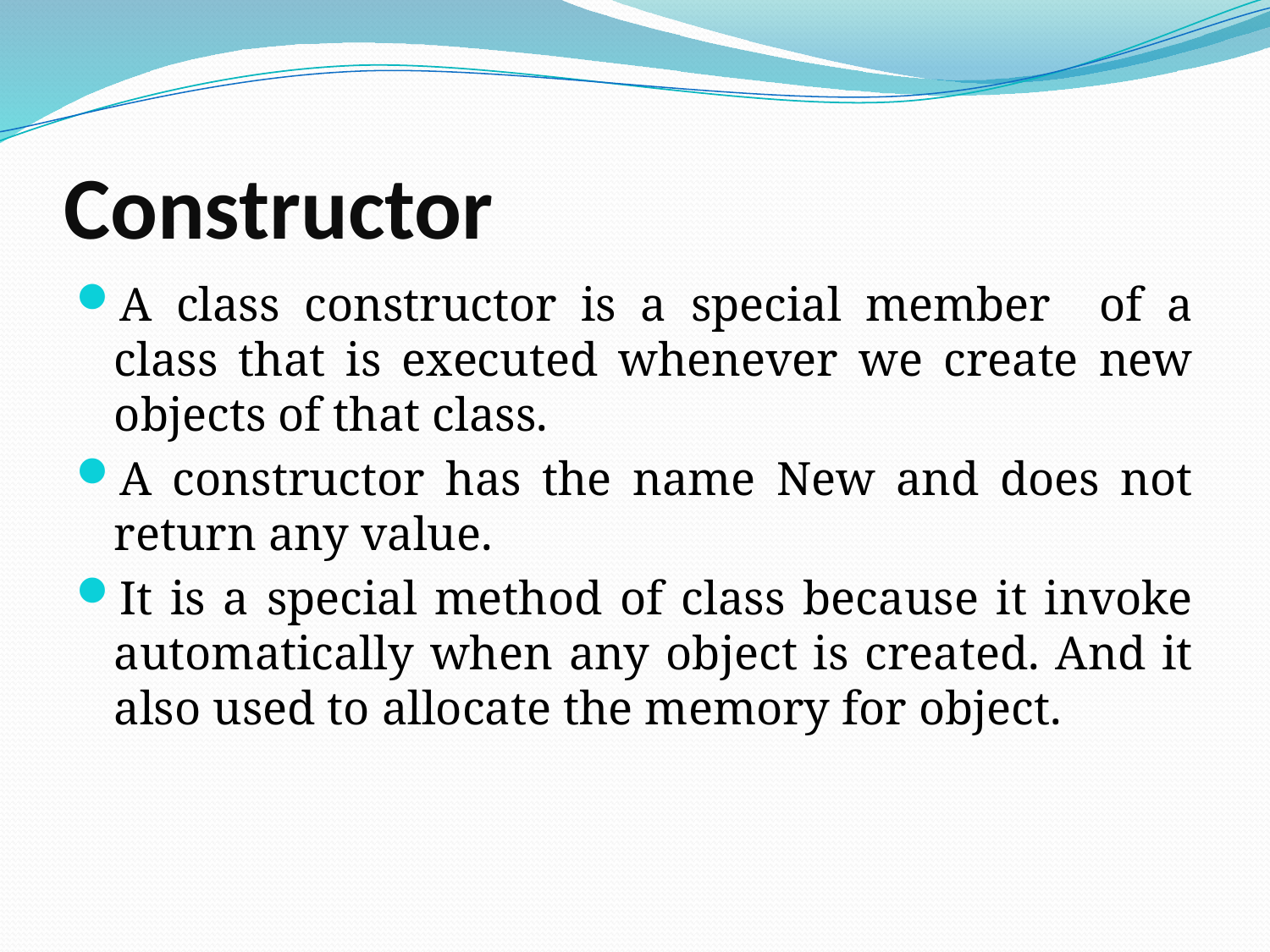

# Constructor
A class constructor is a special member  of a class that is executed whenever we create new objects of that class.
A constructor has the name New and does not return any value.
It is a special method of class because it invoke automatically when any object is created. And it also used to allocate the memory for object.